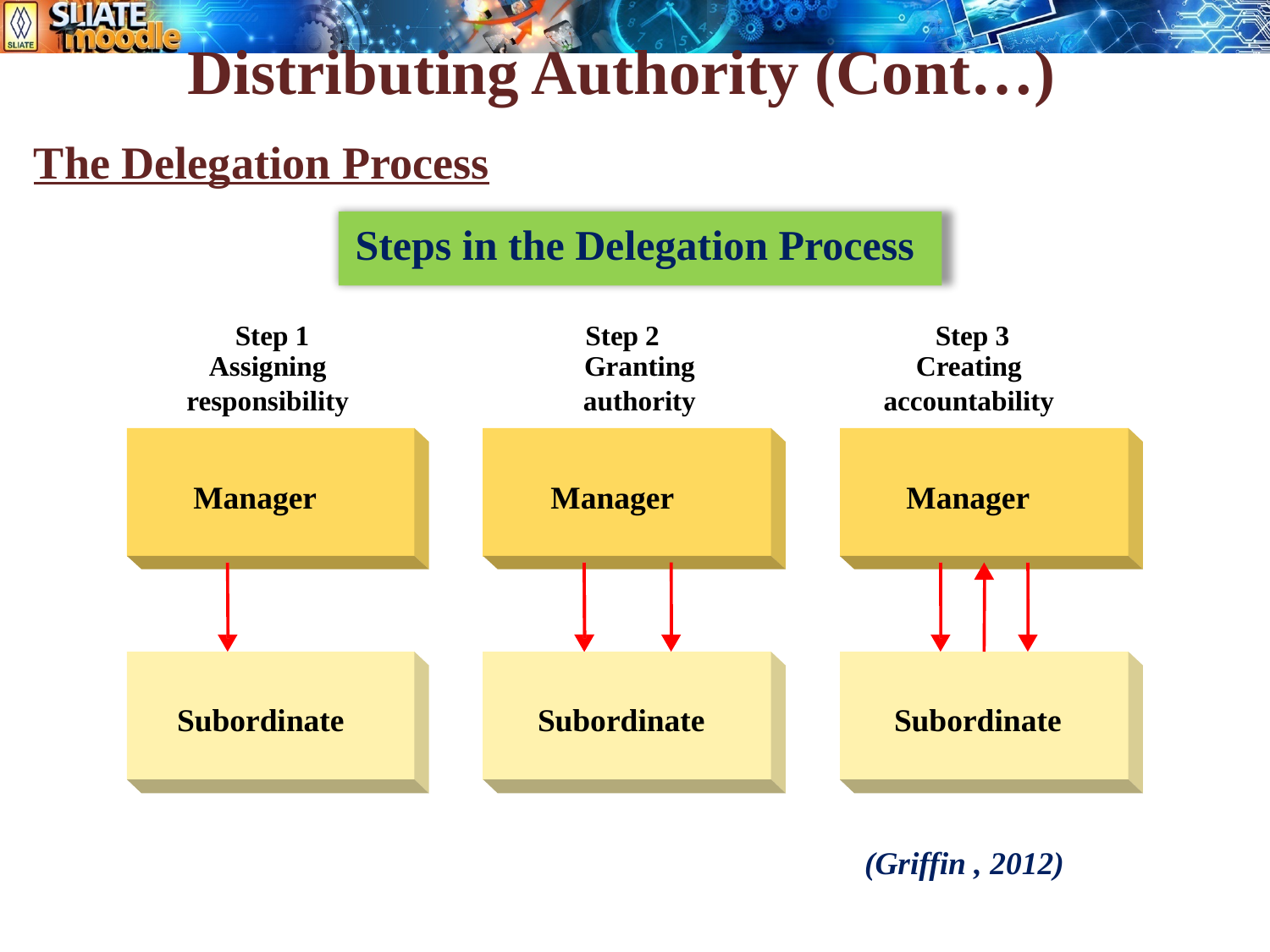

# Distributing Authority (Cont…)
The Delegation Process

Steps in the Delegation Process

Step 1
Step 2
Step 3
Assigning
responsibility
Granting
authority
Creating
accountability

Manager
Manager
Manager
Manager
Manager

Subordinate
Subordinate
Subordinate

(Griffin , 2012)